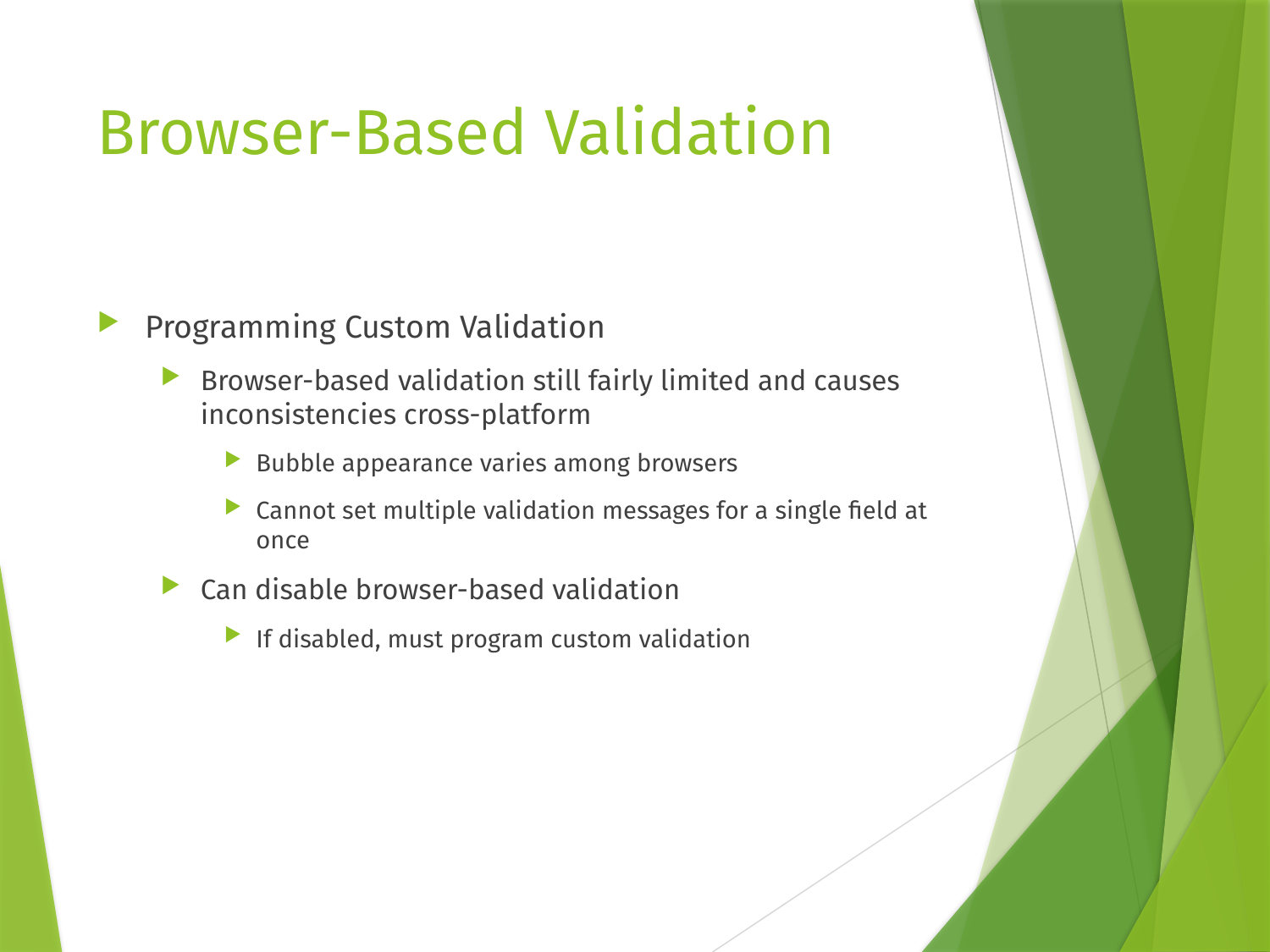

# Browser-Based Validation
Programming Custom Validation
Browser-based validation still fairly limited and causes inconsistencies cross-platform
Bubble appearance varies among browsers
Cannot set multiple validation messages for a single field at once
Can disable browser-based validation
If disabled, must program custom validation